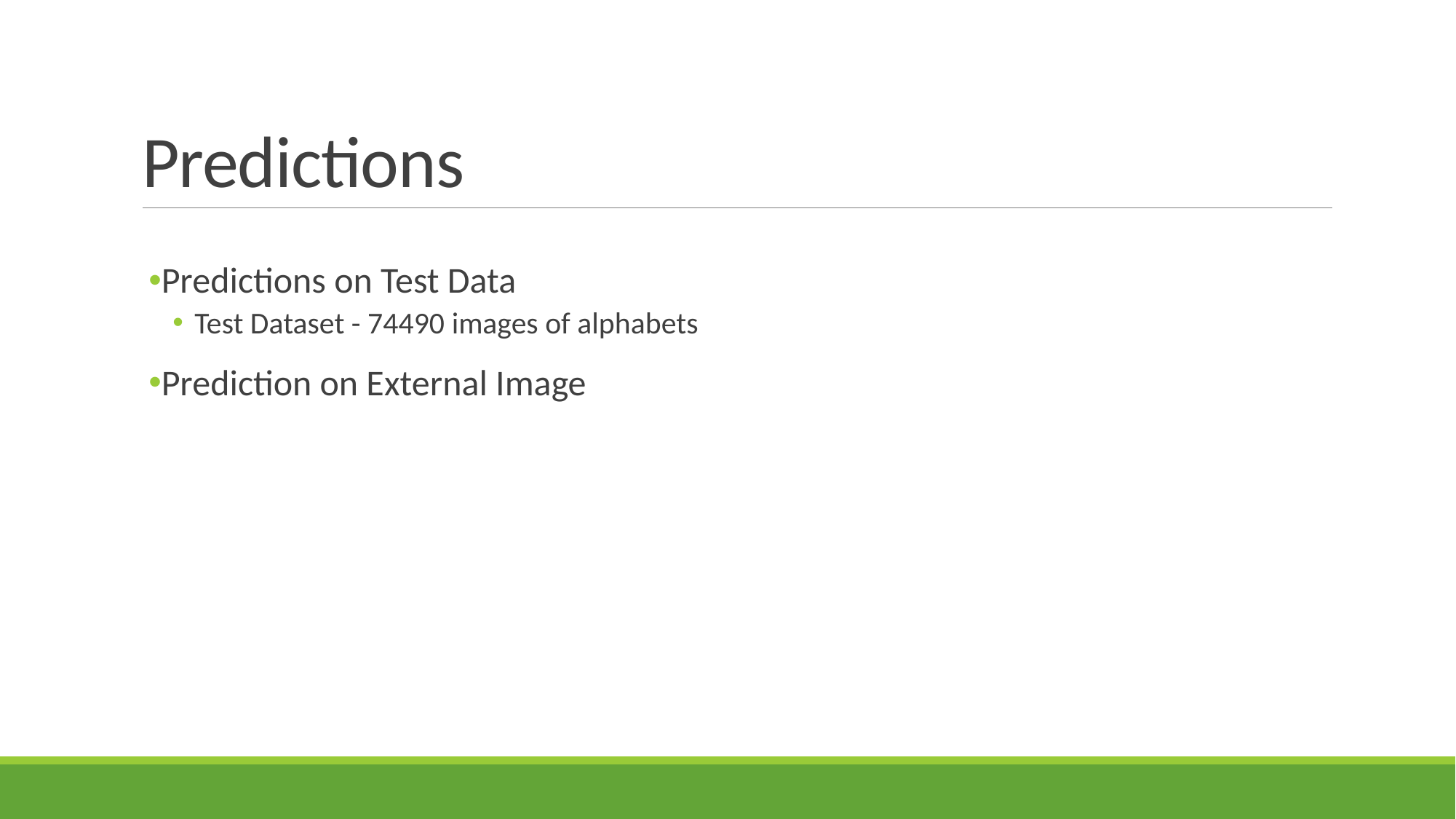

# Predictions
Predictions on Test Data
Test Dataset - 74490 images of alphabets
Prediction on External Image